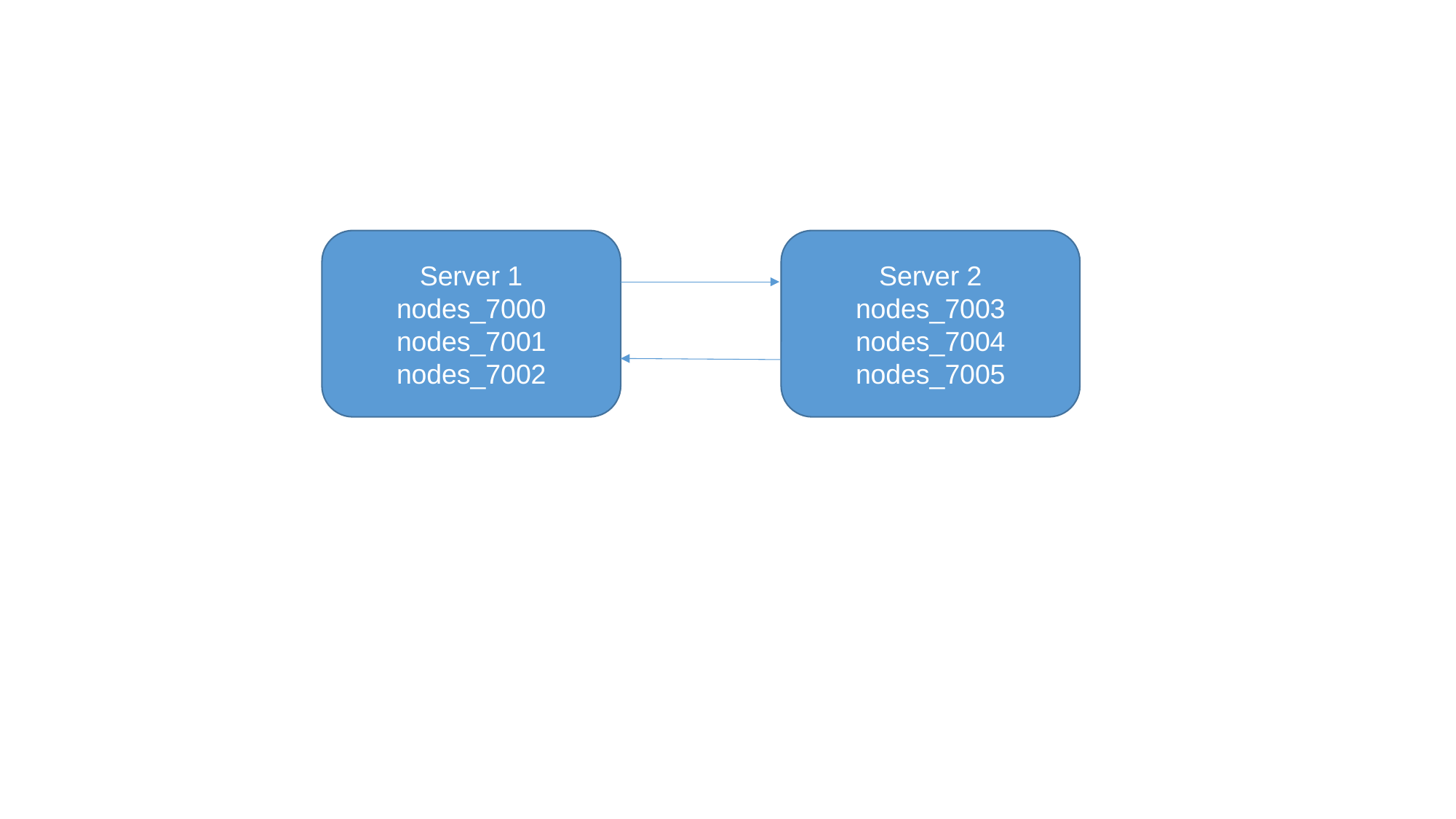

#
Server 1
nodes_7000
nodes_7001
nodes_7002
Server 2
nodes_7003
nodes_7004
nodes_7005